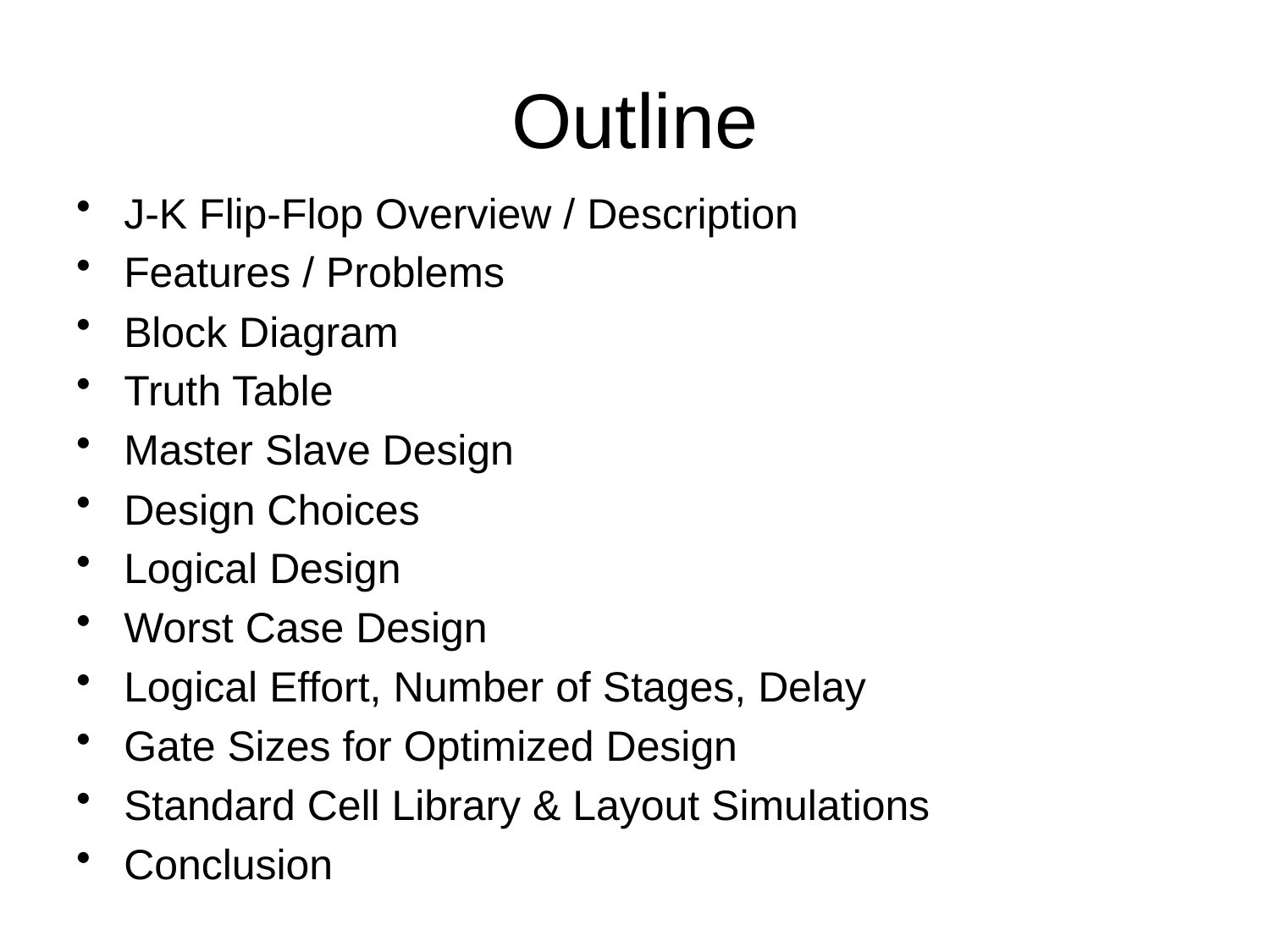

# Outline
J-K Flip-Flop Overview / Description
Features / Problems
Block Diagram
Truth Table
Master Slave Design
Design Choices
Logical Design
Worst Case Design
Logical Effort, Number of Stages, Delay
Gate Sizes for Optimized Design
Standard Cell Library & Layout Simulations
Conclusion